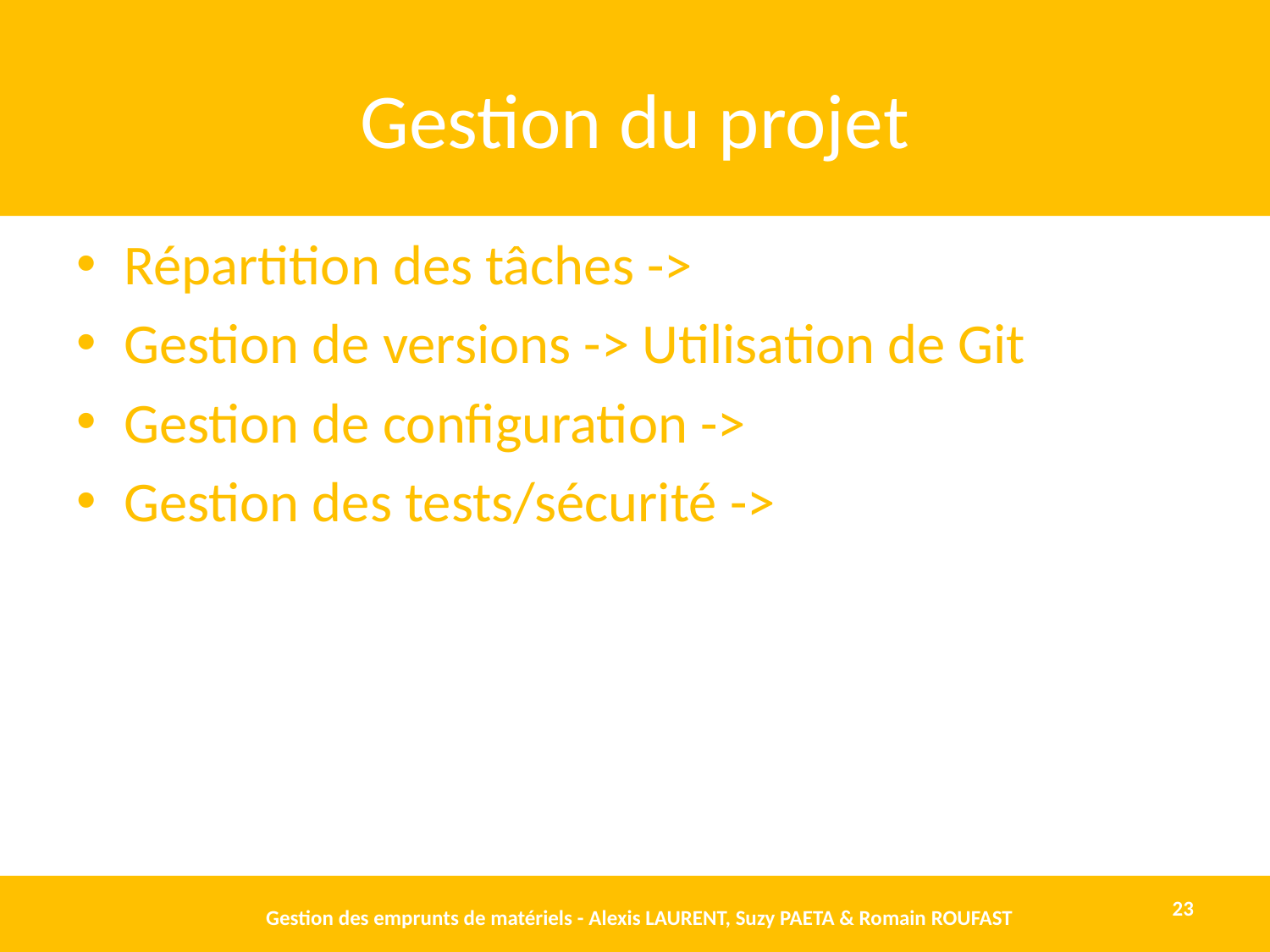

# Gestion du projet
Répartition des tâches ->
Gestion de versions -> Utilisation de Git
Gestion de configuration ->
Gestion des tests/sécurité ->

Gestion des emprunts de matériels - Alexis LAURENT, Suzy PAETA & Romain ROUFAST
23